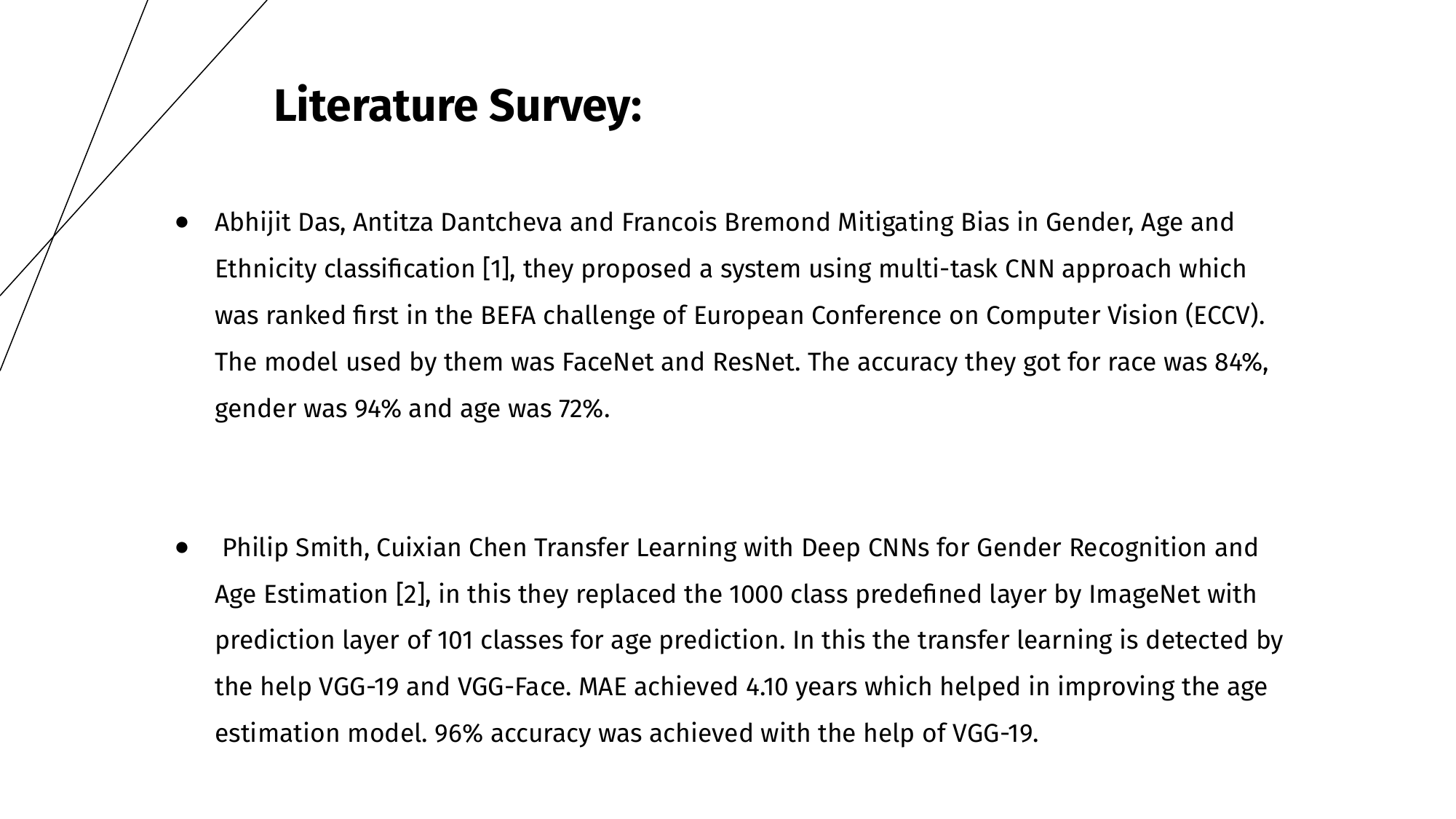

Literature Survey:
Abhijit Das, Antitza Dantcheva and Francois Bremond Mitigating Bias in Gender, Age and Ethnicity classification [1], they proposed a system using multi-task CNN approach which was ranked first in the BEFA challenge of European Conference on Computer Vision (ECCV). The model used by them was FaceNet and ResNet. The accuracy they got for race was 84%, gender was 94% and age was 72%.

 Philip Smith, Cuixian Chen Transfer Learning with Deep CNNs for Gender Recognition and Age Estimation [2], in this they replaced the 1000 class predefined layer by ImageNet with prediction layer of 101 classes for age prediction. In this the transfer learning is detected by the help VGG-19 and VGG-Face. MAE achieved 4.10 years which helped in improving the age estimation model. 96% accuracy was achieved with the help of VGG-19.